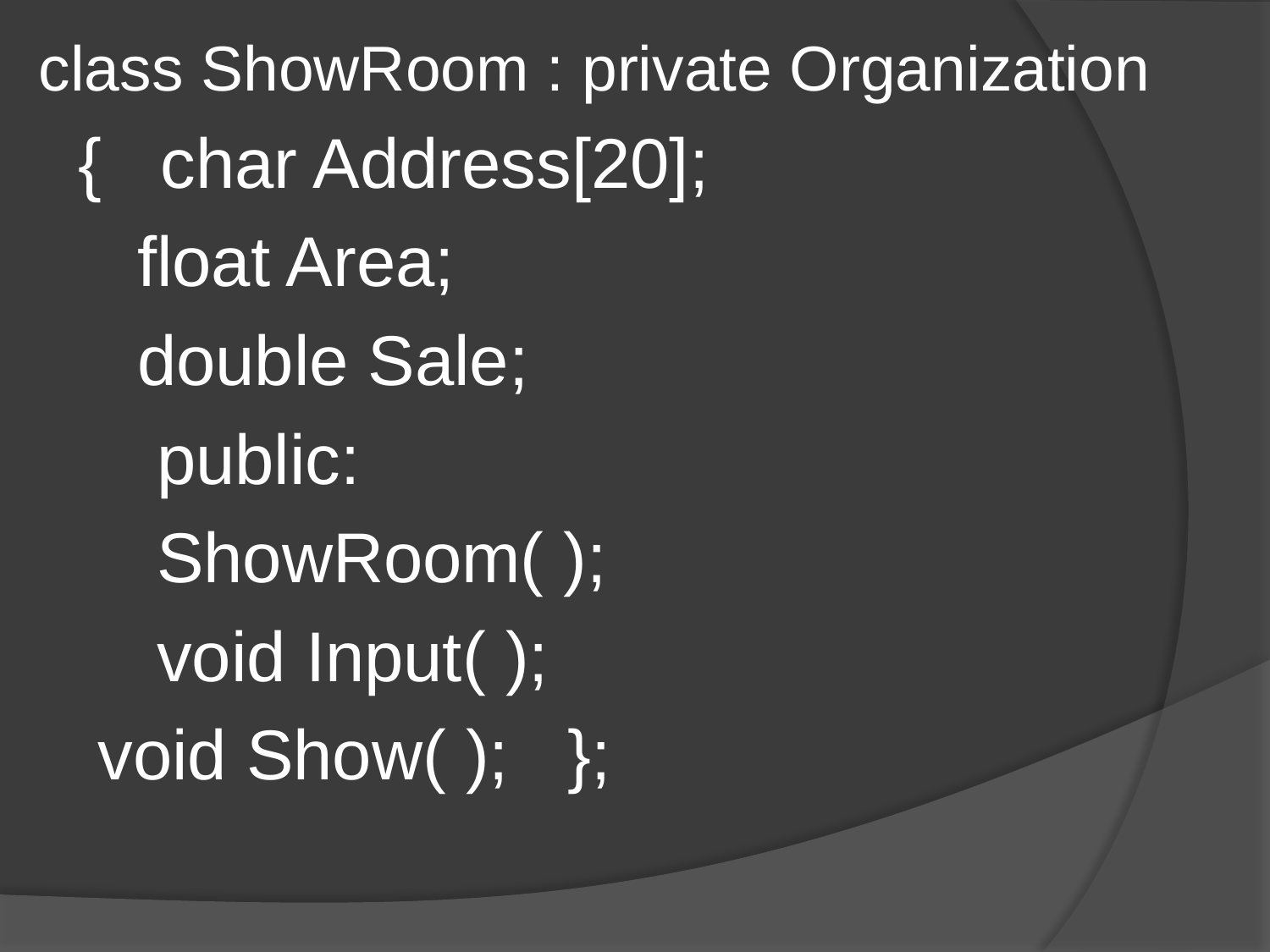

class ShowRoom : private Organization
  {   char Address[20];
     float Area;
     double Sale;
      public:
      ShowRoom( );
      void Input( );
   void Show( );   };